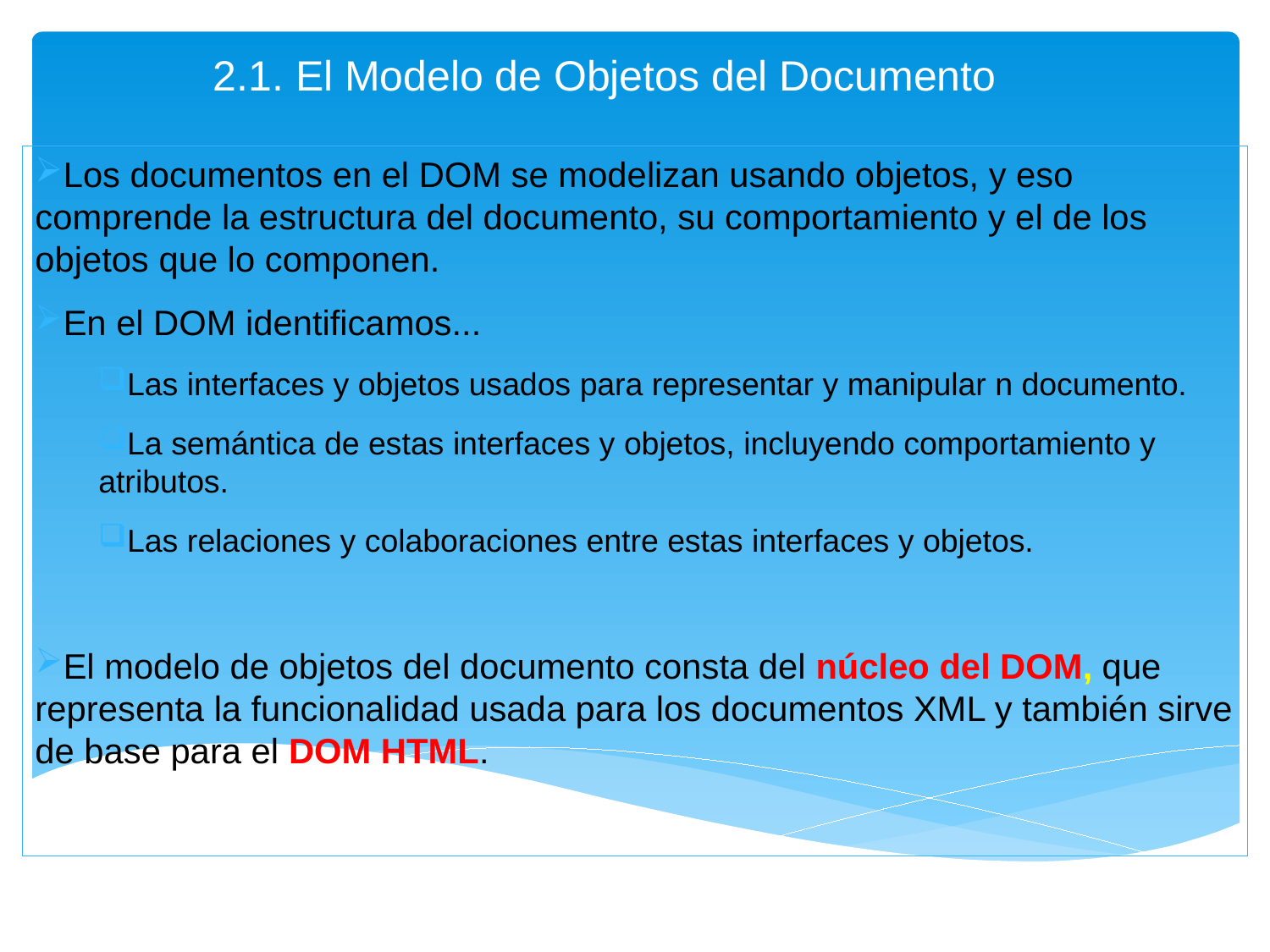

# 2.1. El Modelo de Objetos del Documento
Los documentos en el DOM se modelizan usando objetos, y eso comprende la estructura del documento, su comportamiento y el de los objetos que lo componen.
En el DOM identificamos...
Las interfaces y objetos usados para representar y manipular n documento.
La semántica de estas interfaces y objetos, incluyendo comportamiento y atributos.
Las relaciones y colaboraciones entre estas interfaces y objetos.

El modelo de objetos del documento consta del núcleo del DOM, que representa la funcionalidad usada para los documentos XML y también sirve de base para el DOM HTML.